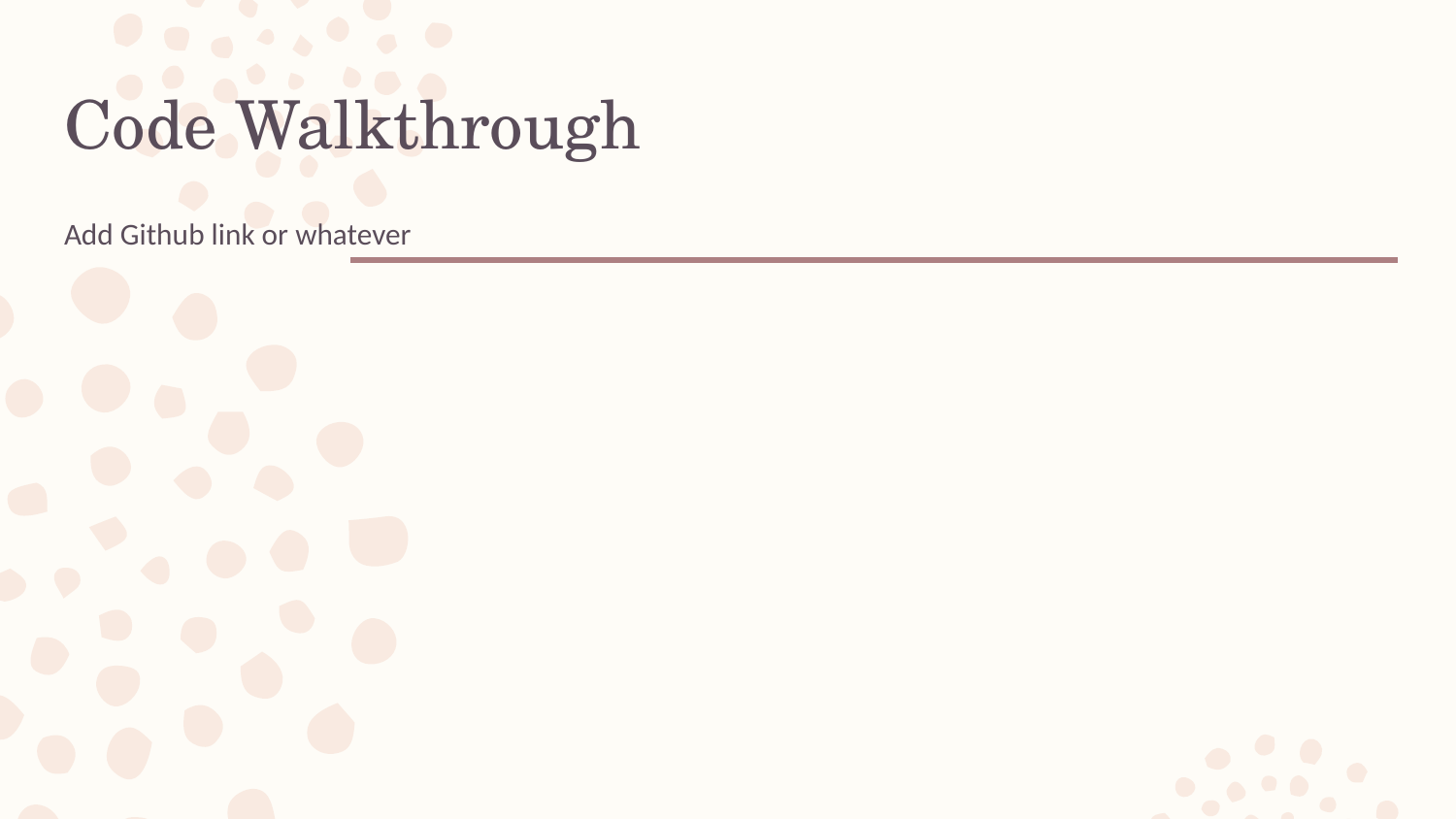

# Code Walkthrough
Add Github link or whatever